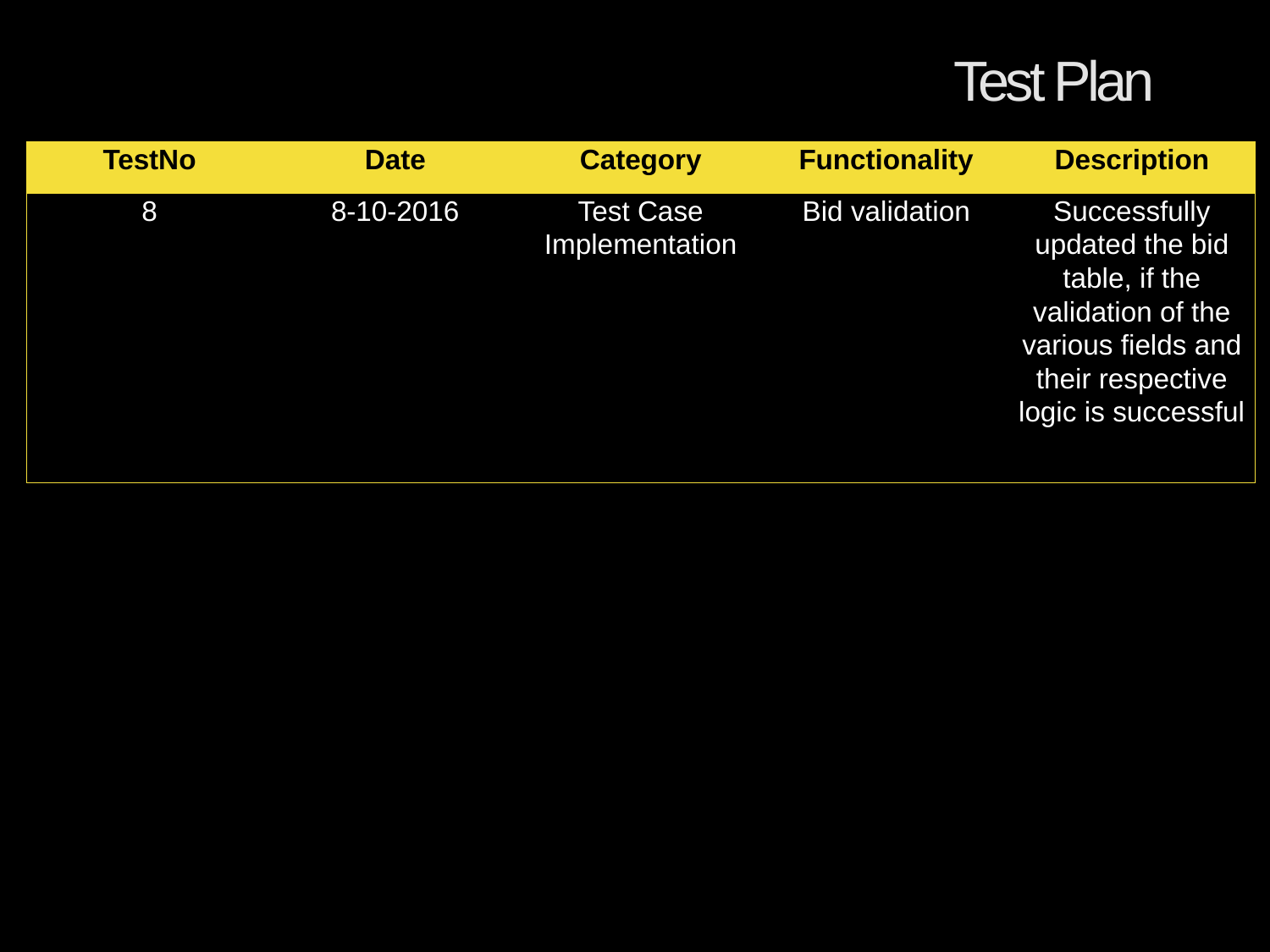

Test Plan
| TestNo | Date | Category | Functionality | Description |
| --- | --- | --- | --- | --- |
| 8 | 8-10-2016 | Test Case Implementation | Bid validation | Successfully updated the bid table, if the validation of the various fields and their respective logic is successful |